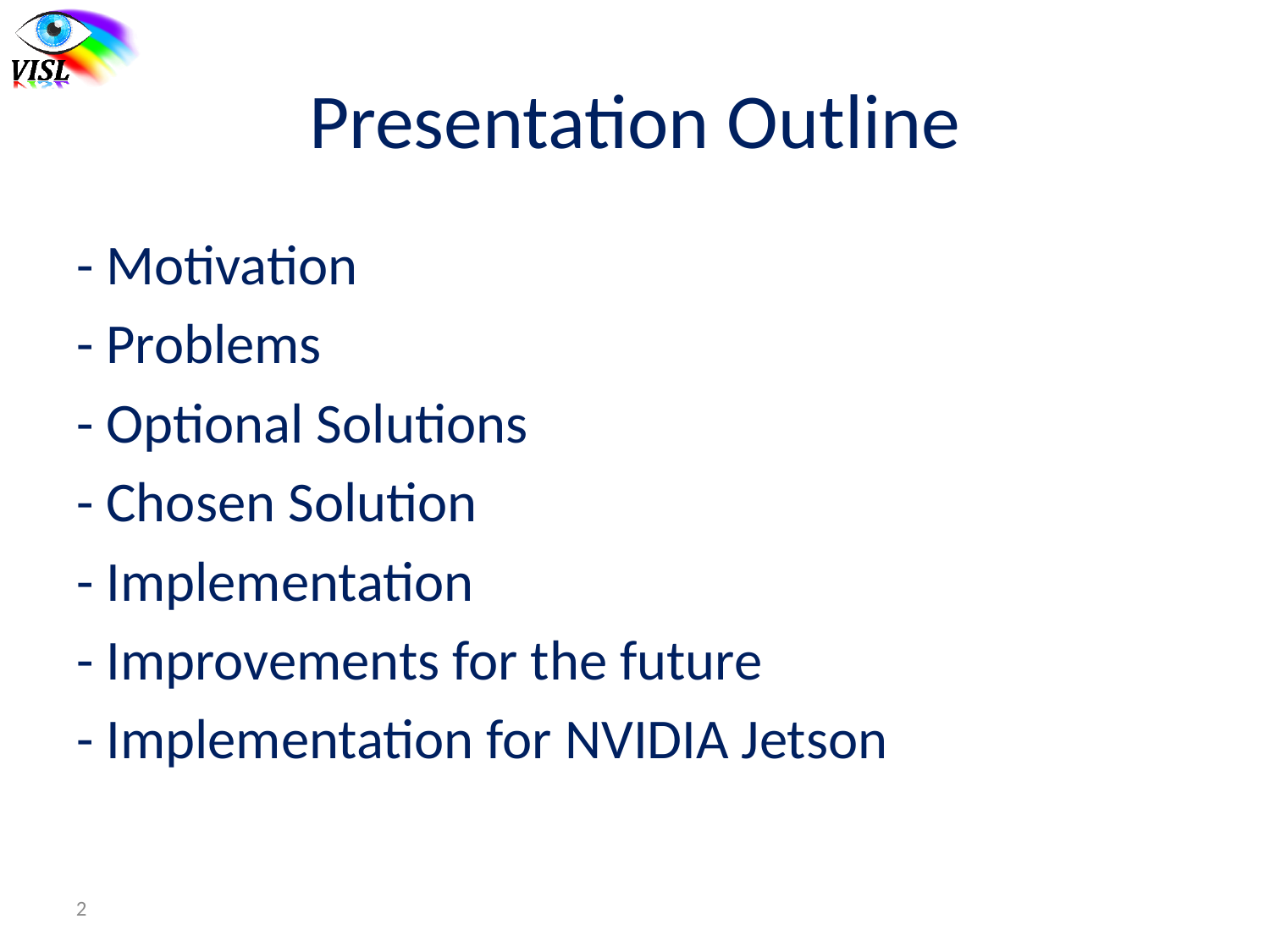

Presentation Outline
- Motivation
- Problems
- Optional Solutions
- Chosen Solution
- Implementation
- Improvements for the future
- Implementation for NVIDIA Jetson
2